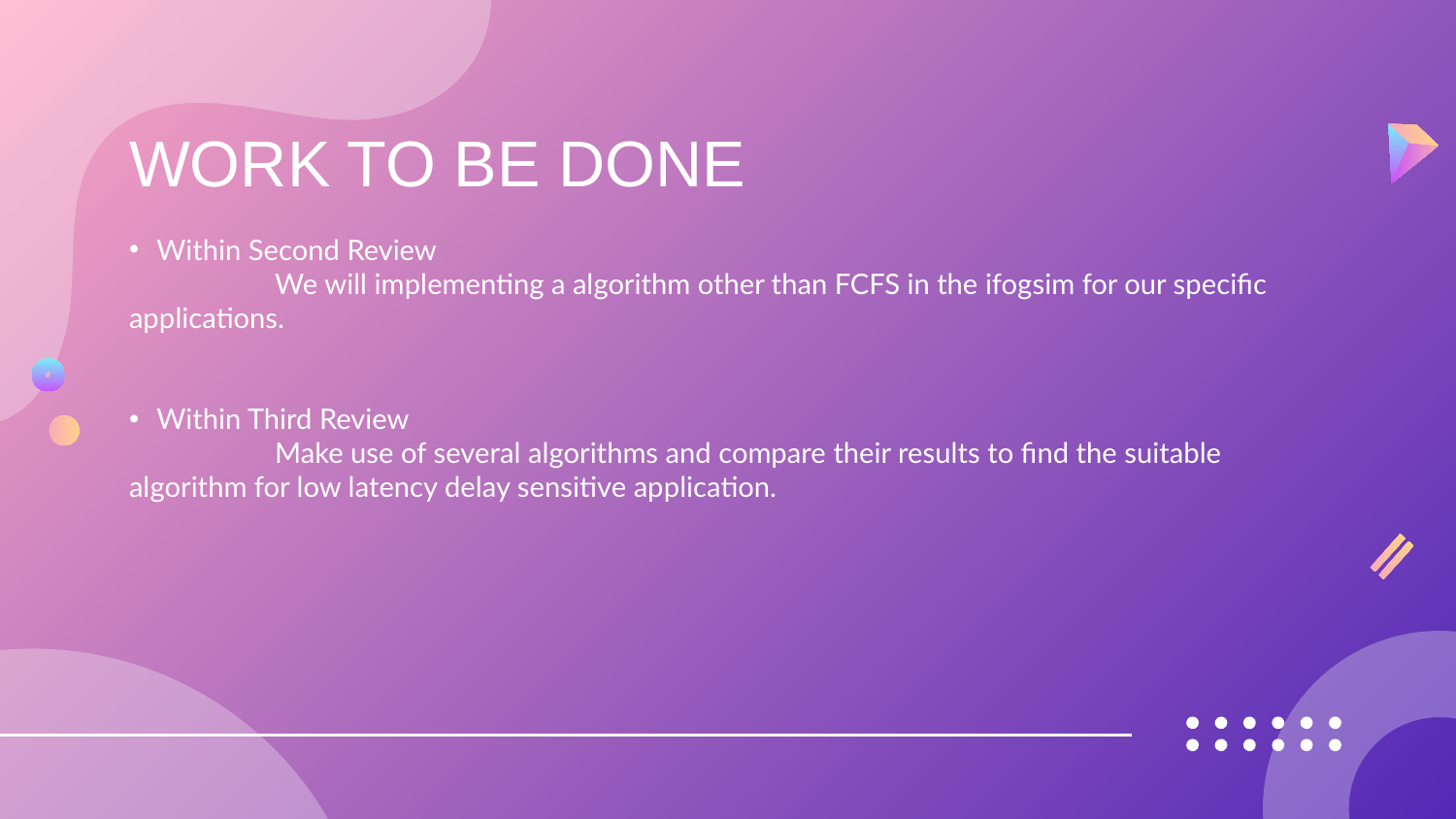

# WORK TO BE DONE

Within Second Review
	We will implementing a algorithm other than FCFS in the ifogsim for our specific applications.

Within Third Review
	Make use of several algorithms and compare their results to find the suitable algorithm for low latency delay sensitive application.